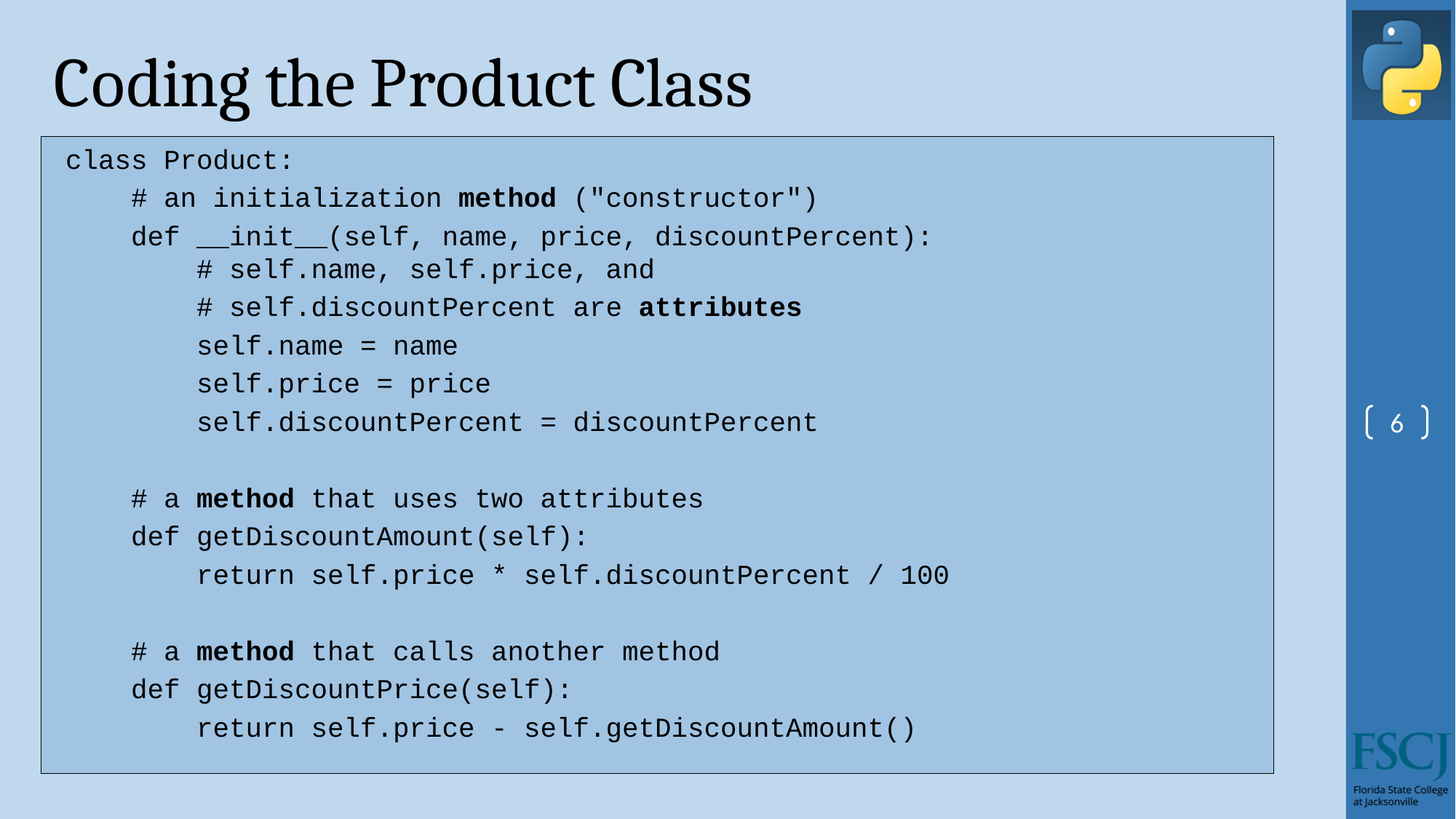

# Coding the Product Class
class Product:
    # an initialization method ("constructor")
    def __init__(self, name, price, discountPercent):
        # self.name, self.price, and
        # self.discountPercent are attributes
        self.name = name
        self.price = price
        self.discountPercent = discountPercent

    # a method that uses two attributes
    def getDiscountAmount(self):
        return self.price * self.discountPercent / 100

    # a method that calls another method
    def getDiscountPrice(self):
        return self.price - self.getDiscountAmount()
6